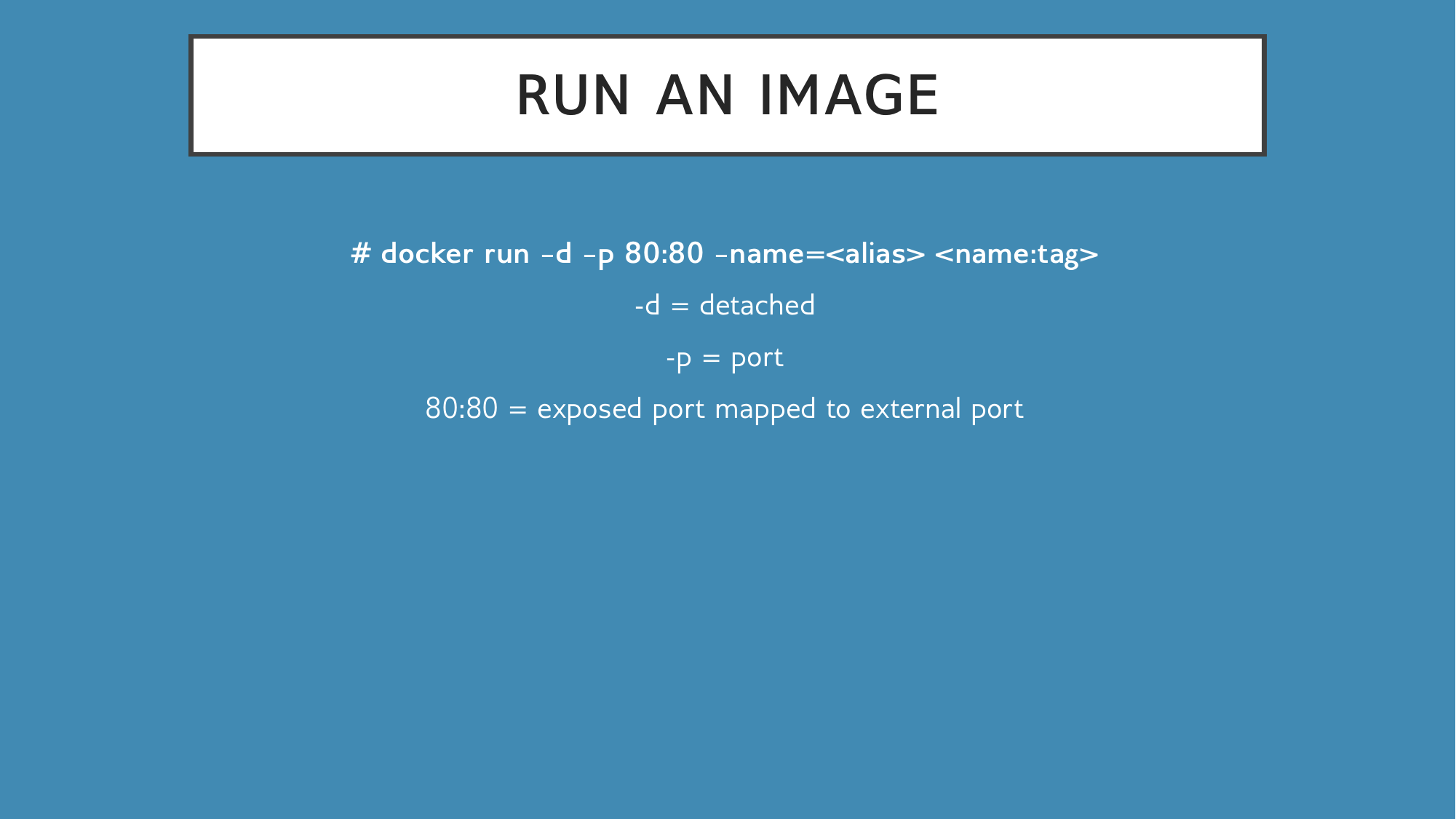

# Run an Image
# docker run –d –p 80:80 –name=<alias> <name:tag>
-d = detached
-p = port
80:80 = exposed port mapped to external port